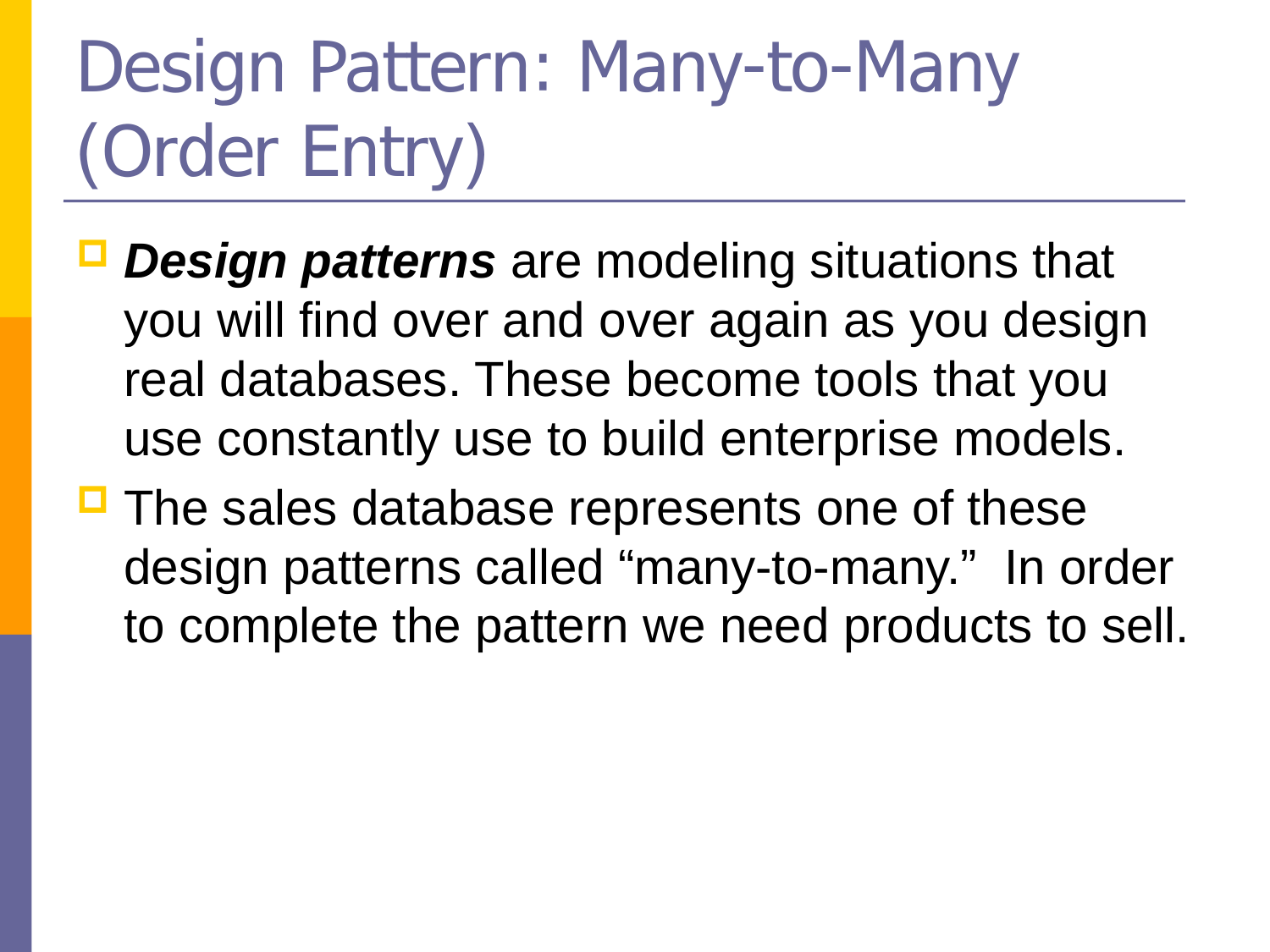

# Design Pattern: Many-to-Many (Order Entry)
Design patterns are modeling situations that you will find over and over again as you design real databases. These become tools that you use constantly use to build enterprise models.
The sales database represents one of these design patterns called “many-to-many.”  In order to complete the pattern we need products to sell.